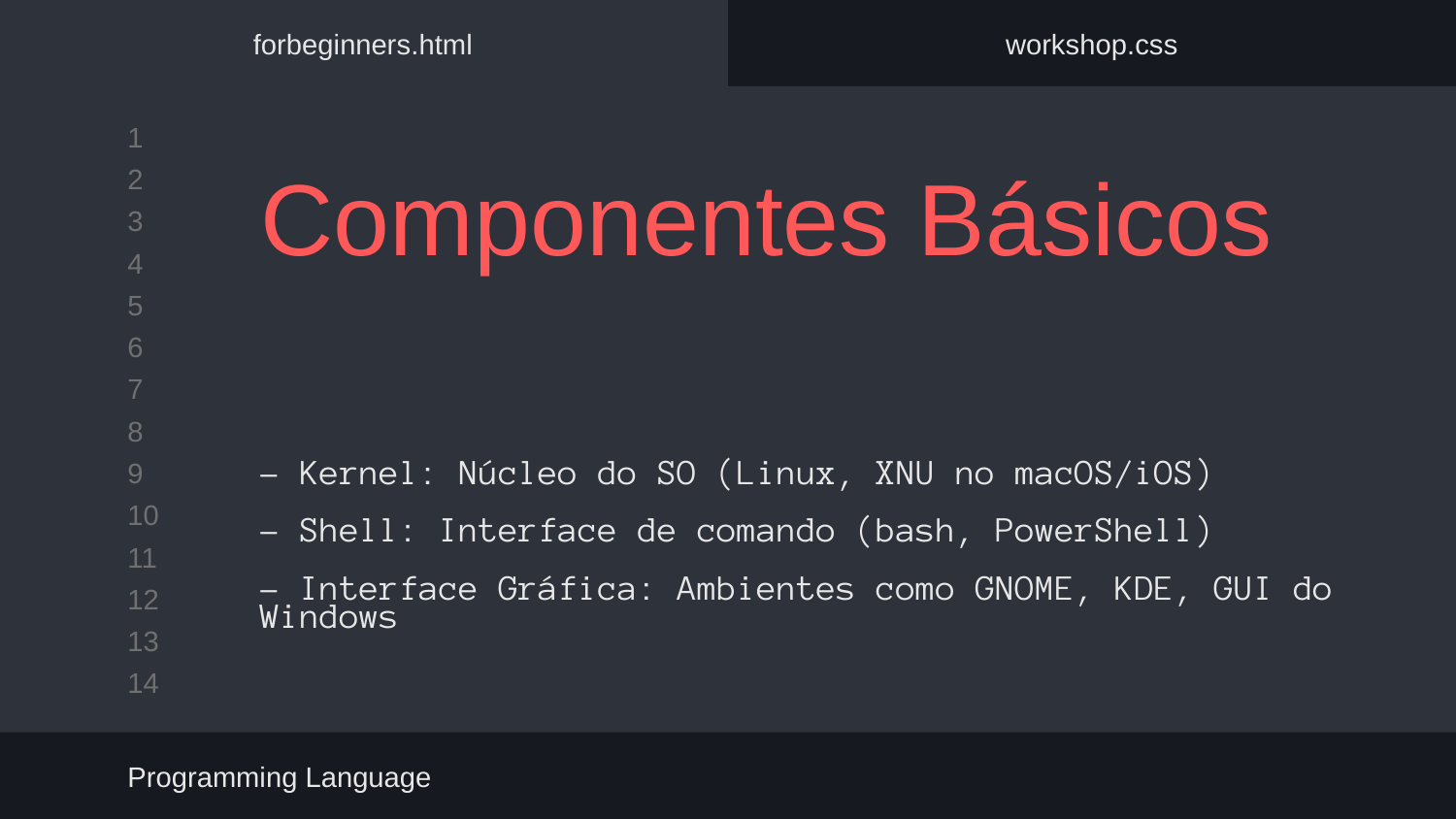

forbeginners.html
workshop.css
# Componentes Básicos
- Kernel: Núcleo do SO (Linux, XNU no macOS/iOS)
- Shell: Interface de comando (bash, PowerShell)
- Interface Gráfica: Ambientes como GNOME, KDE, GUI do Windows
Programming Language